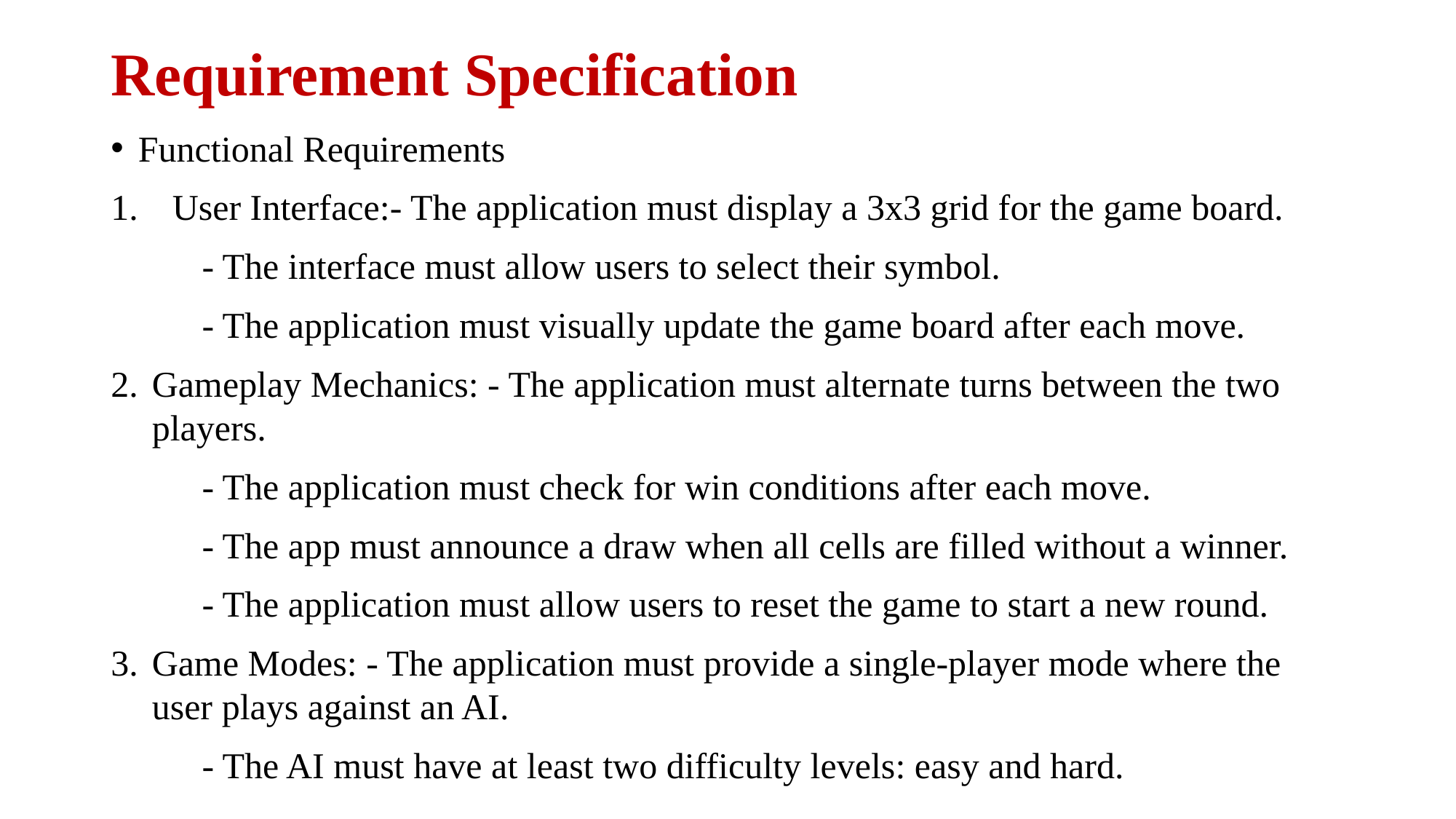

# Requirement Specification
Functional Requirements
User Interface:- The application must display a 3x3 grid for the game board.
          - The interface must allow users to select their symbol.
          - The application must visually update the game board after each move.
Gameplay Mechanics: - The application must alternate turns between the two players.
          - The application must check for win conditions after each move.
          - The app must announce a draw when all cells are filled without a winner.
          - The application must allow users to reset the game to start a new round.
Game Modes: - The application must provide a single-player mode where the user plays against an AI.
          - The AI must have at least two difficulty levels: easy and hard.